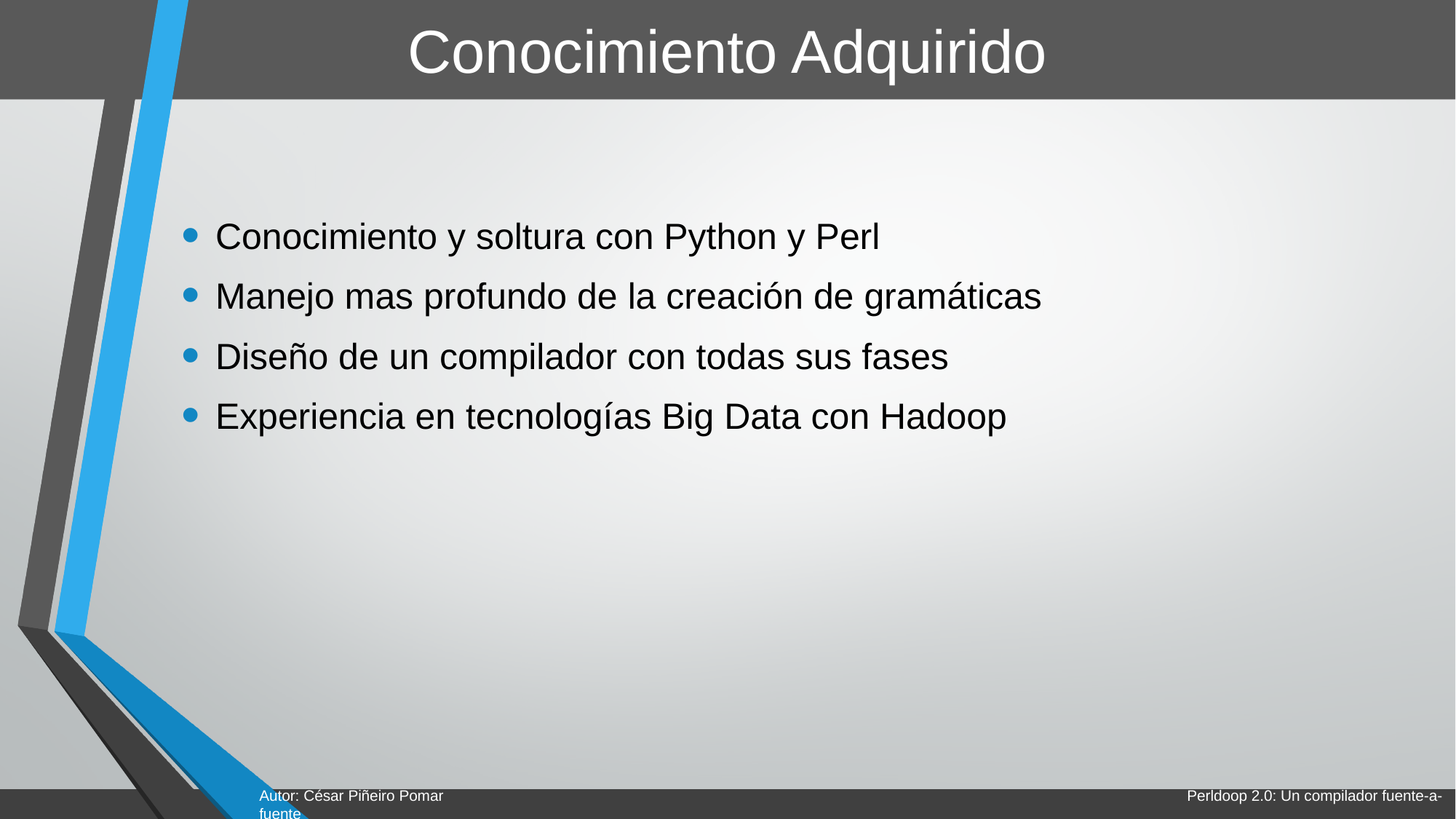

# Conocimiento Adquirido
Conocimiento y soltura con Python y Perl
Manejo mas profundo de la creación de gramáticas
Diseño de un compilador con todas sus fases
Experiencia en tecnologías Big Data con Hadoop

Autor: César Piñeiro Pomar                                                                                                                                                                                  Perldoop 2.0: Un compilador fuente-a-fuente